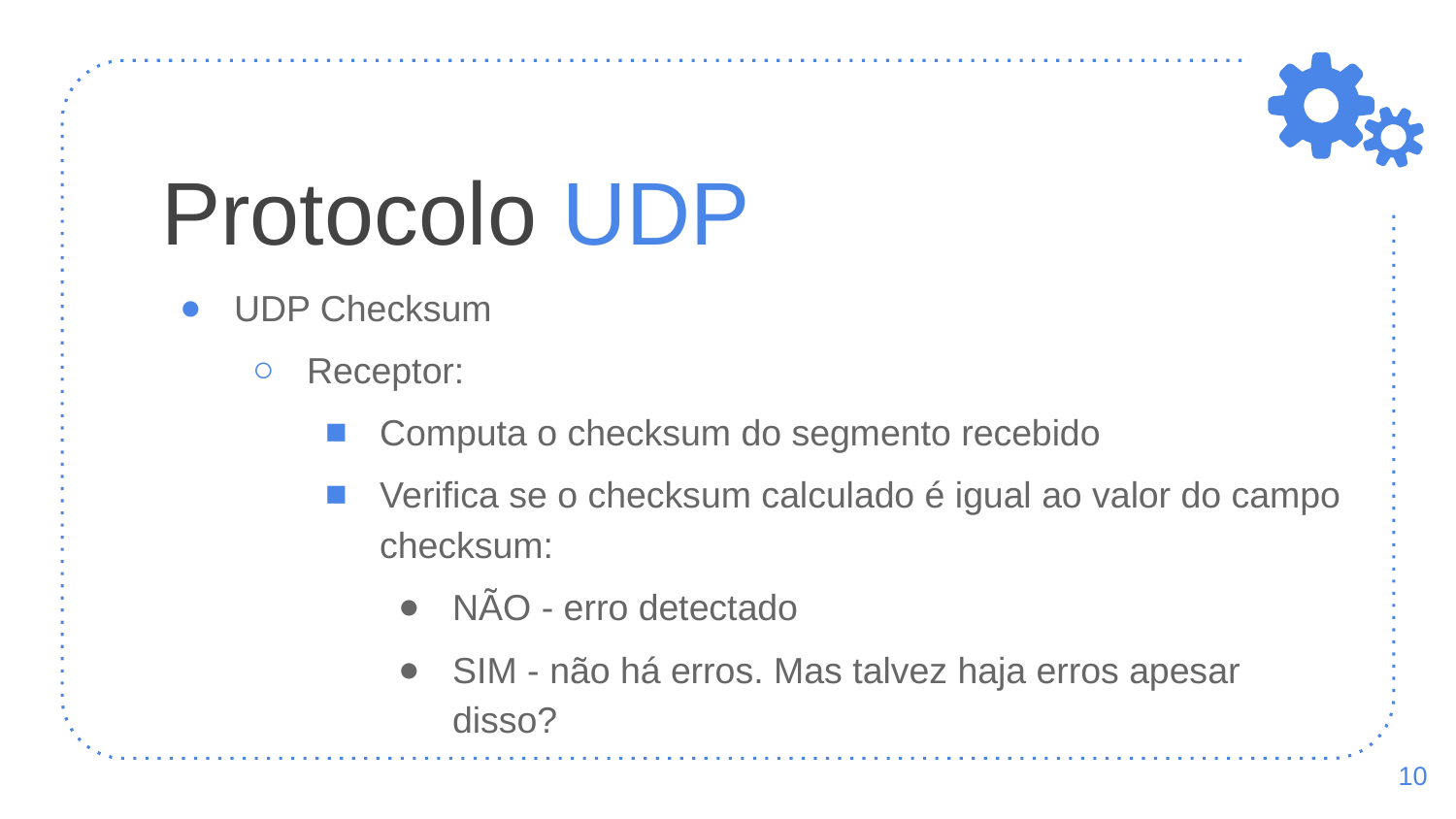

# Protocolo UDP
UDP Checksum
Receptor:
Computa o checksum do segmento recebido
Verifica se o checksum calculado é igual ao valor do campo checksum:
NÃO - erro detectado
SIM - não há erros. Mas talvez haja erros apesar disso?
10